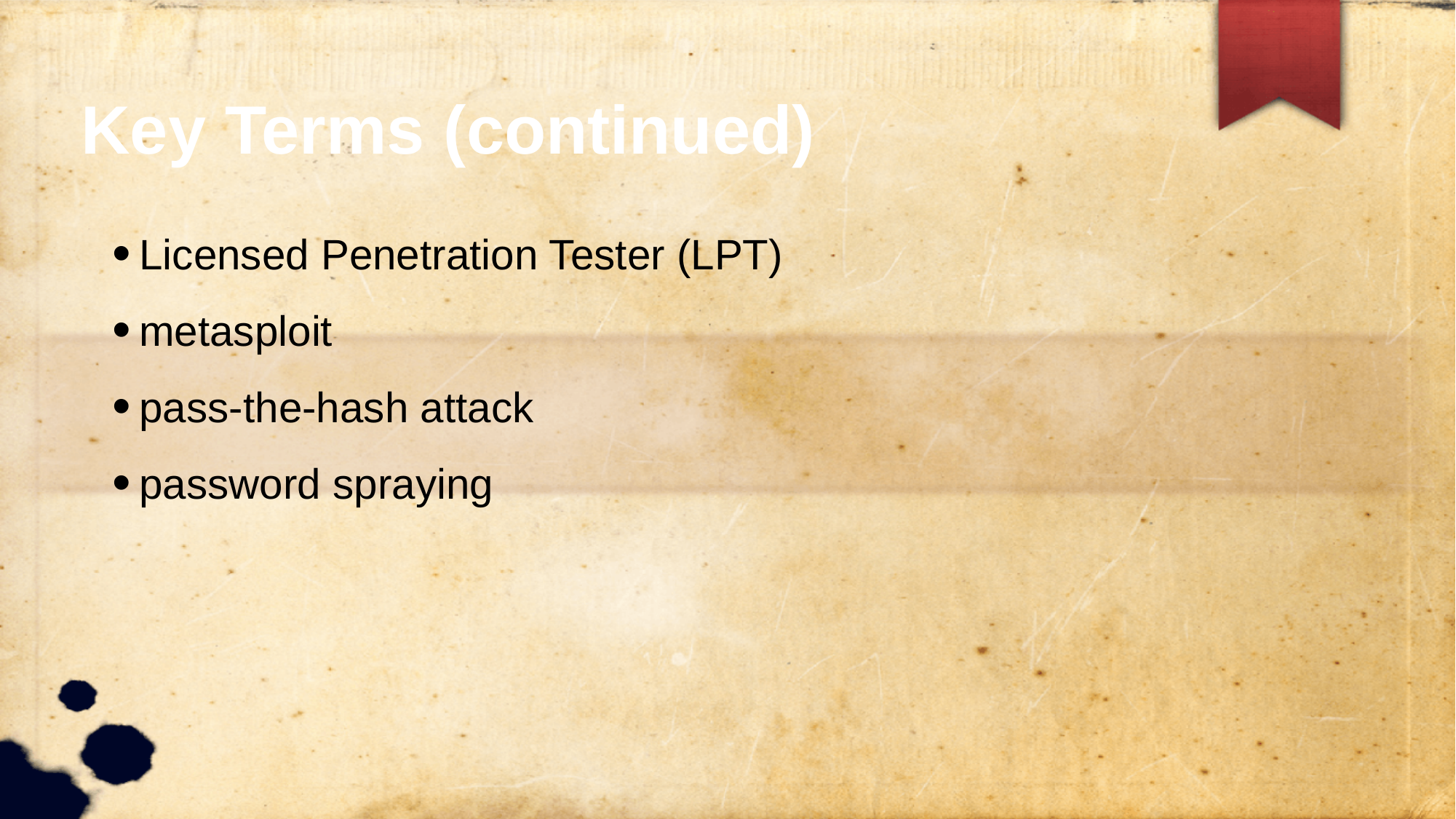

Key Terms (continued)
Licensed Penetration Tester (LPT)
metasploit
pass-the-hash attack
password spraying